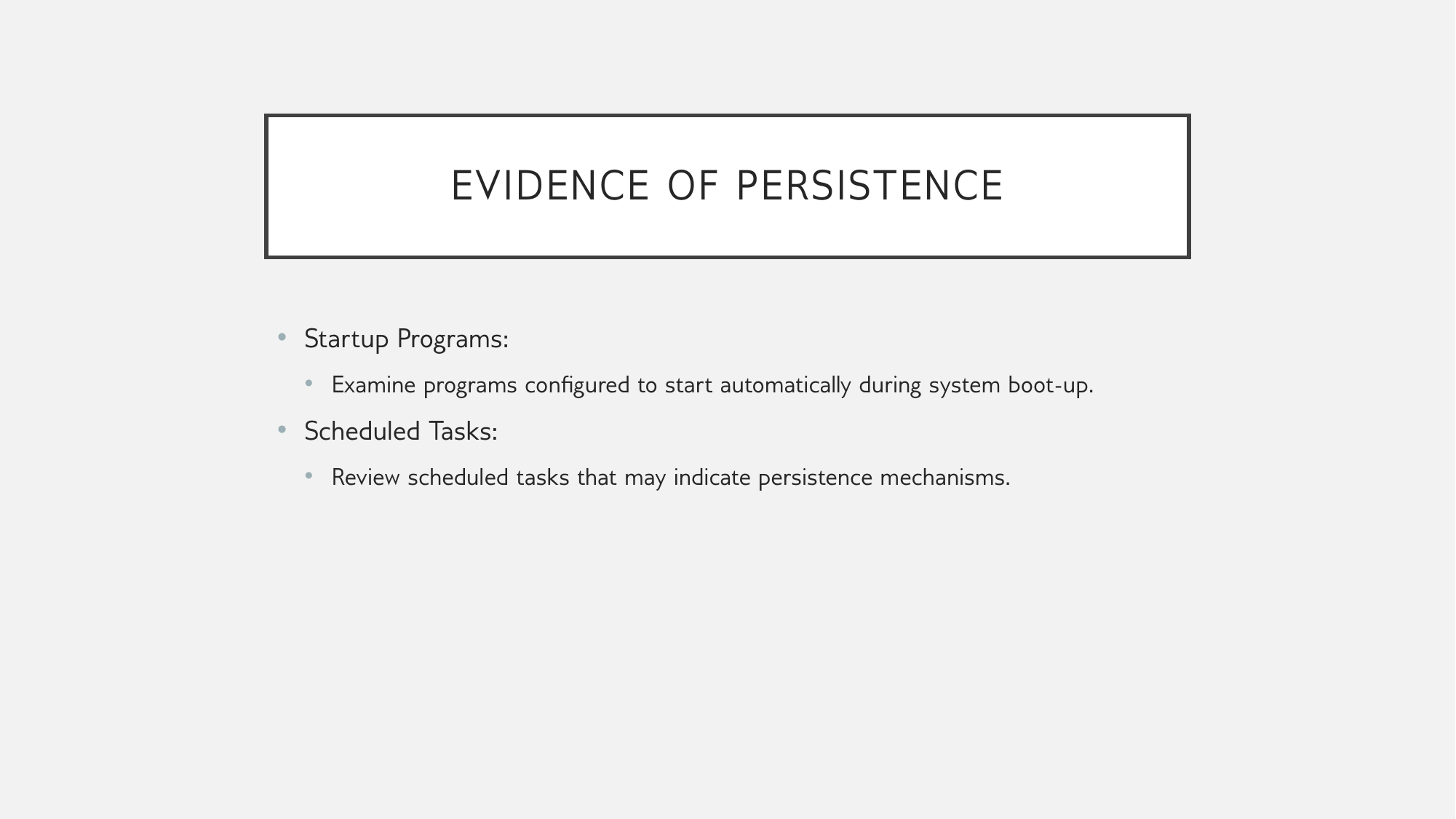

# Evidence of Persistence
Startup Programs:
Examine programs configured to start automatically during system boot-up.
Scheduled Tasks:
Review scheduled tasks that may indicate persistence mechanisms.